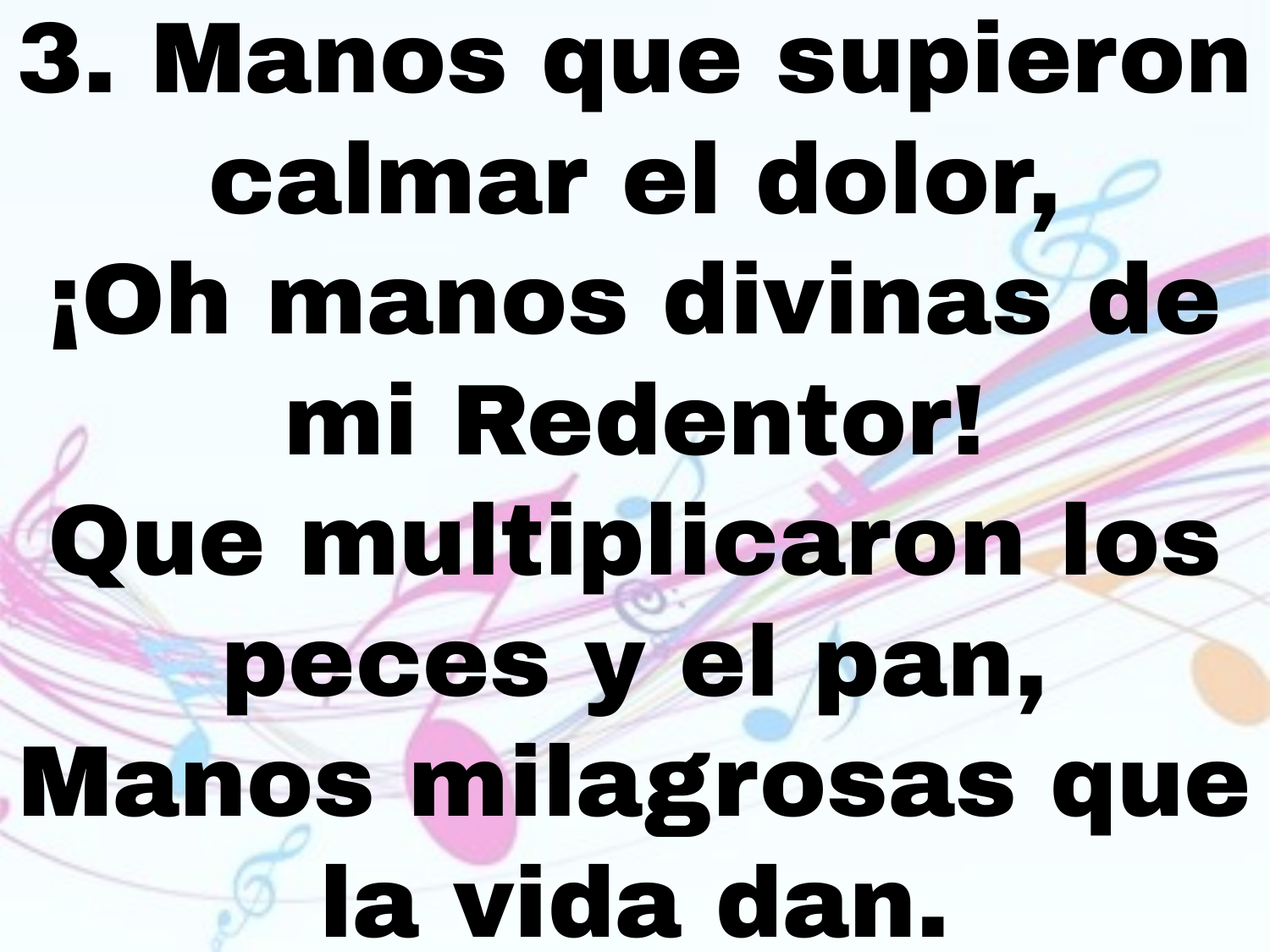

3. Manos que supieron calmar el dolor,
¡Oh manos divinas de mi Redentor!
Que multiplicaron los peces y el pan,
Manos milagrosas que la vida dan.